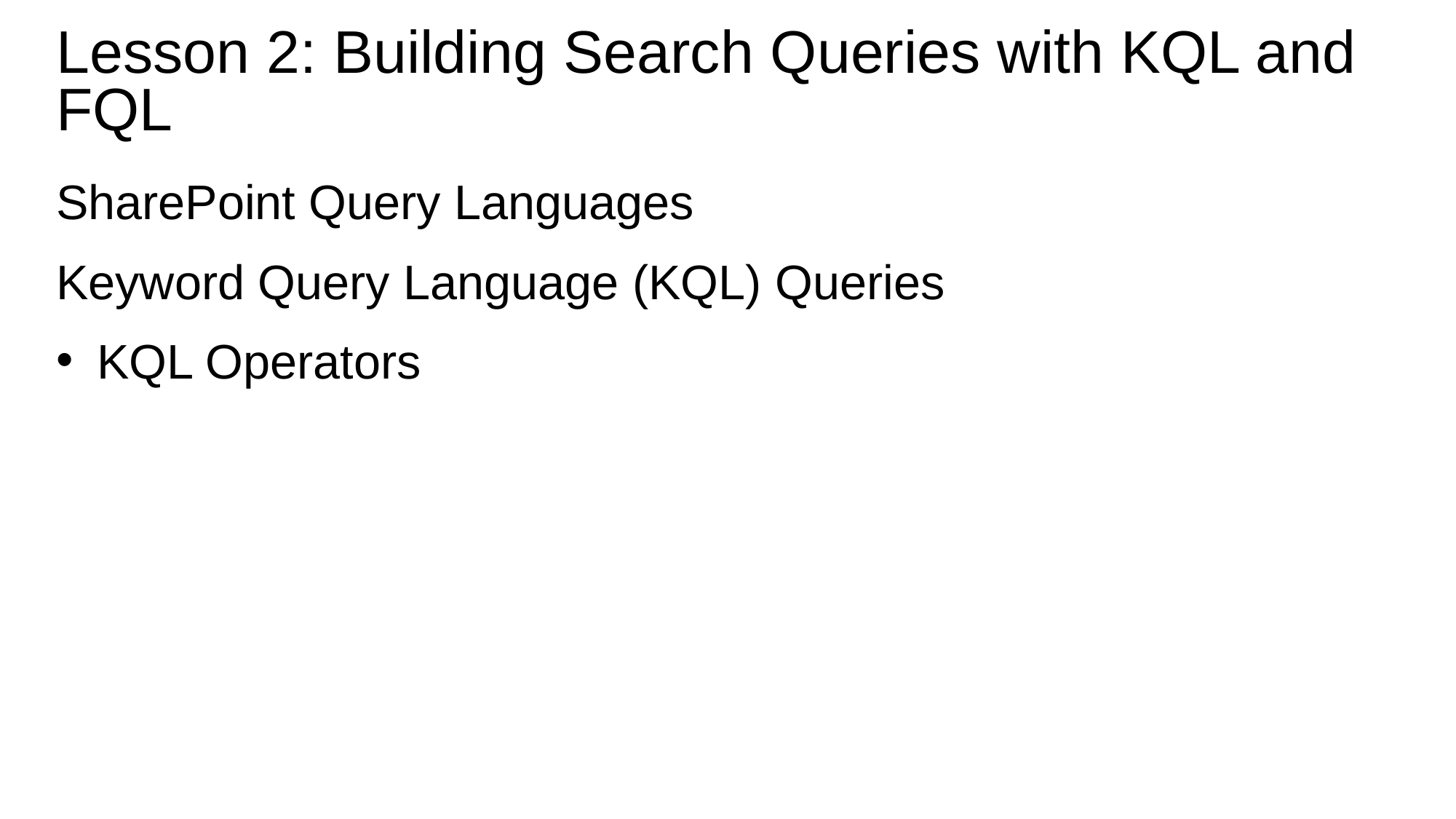

# Lesson 2: Building Search Queries with KQL and FQL
SharePoint Query Languages
Keyword Query Language (KQL) Queries
KQL Operators